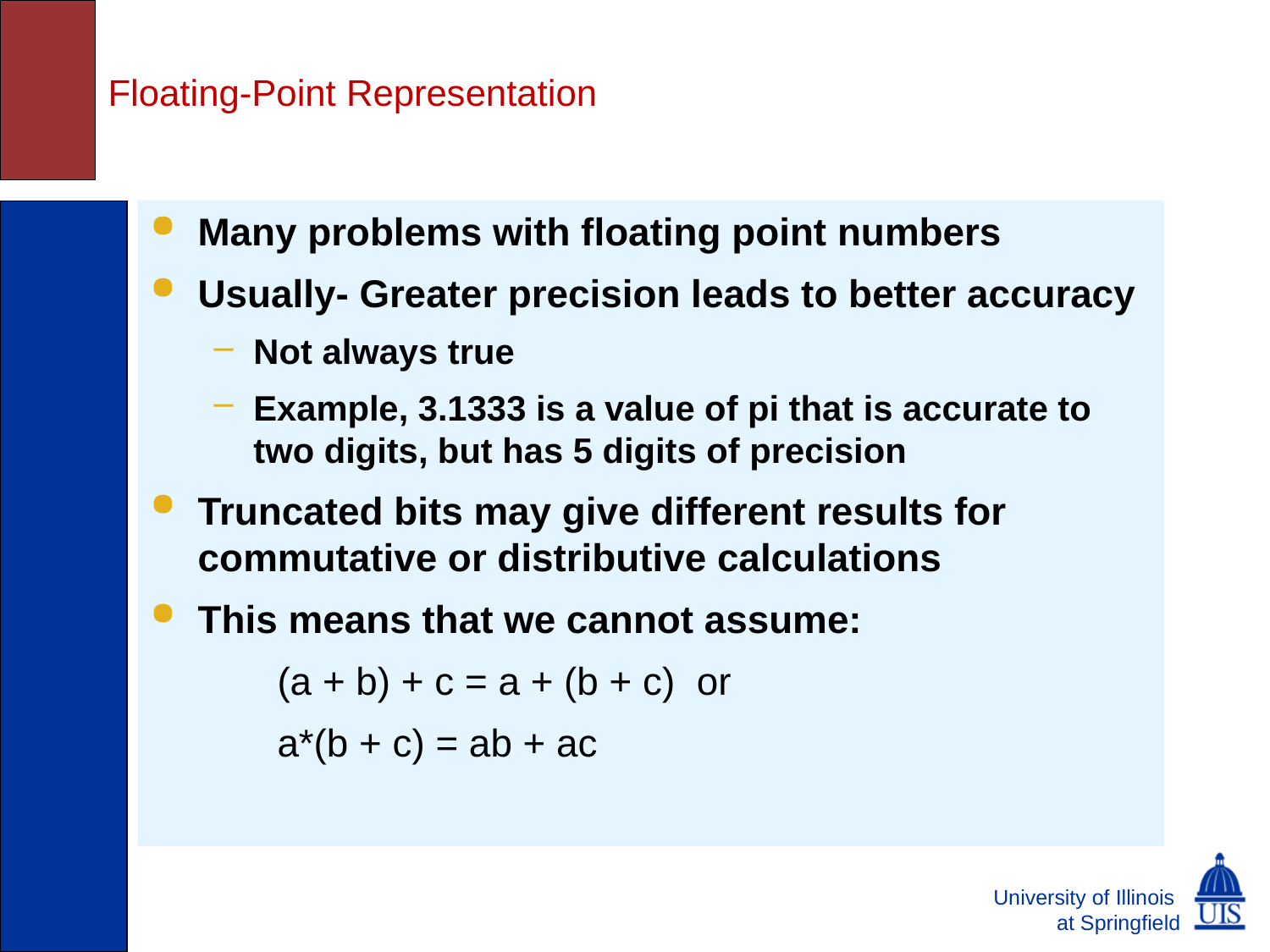

# Floating-Point Representation
Many problems with floating point numbers
Usually- Greater precision leads to better accuracy
Not always true
Example, 3.1333 is a value of pi that is accurate to two digits, but has 5 digits of precision
Truncated bits may give different results for commutative or distributive calculations
This means that we cannot assume:
(a + b) + c = a + (b + c)  or
a*(b + c) = ab + ac